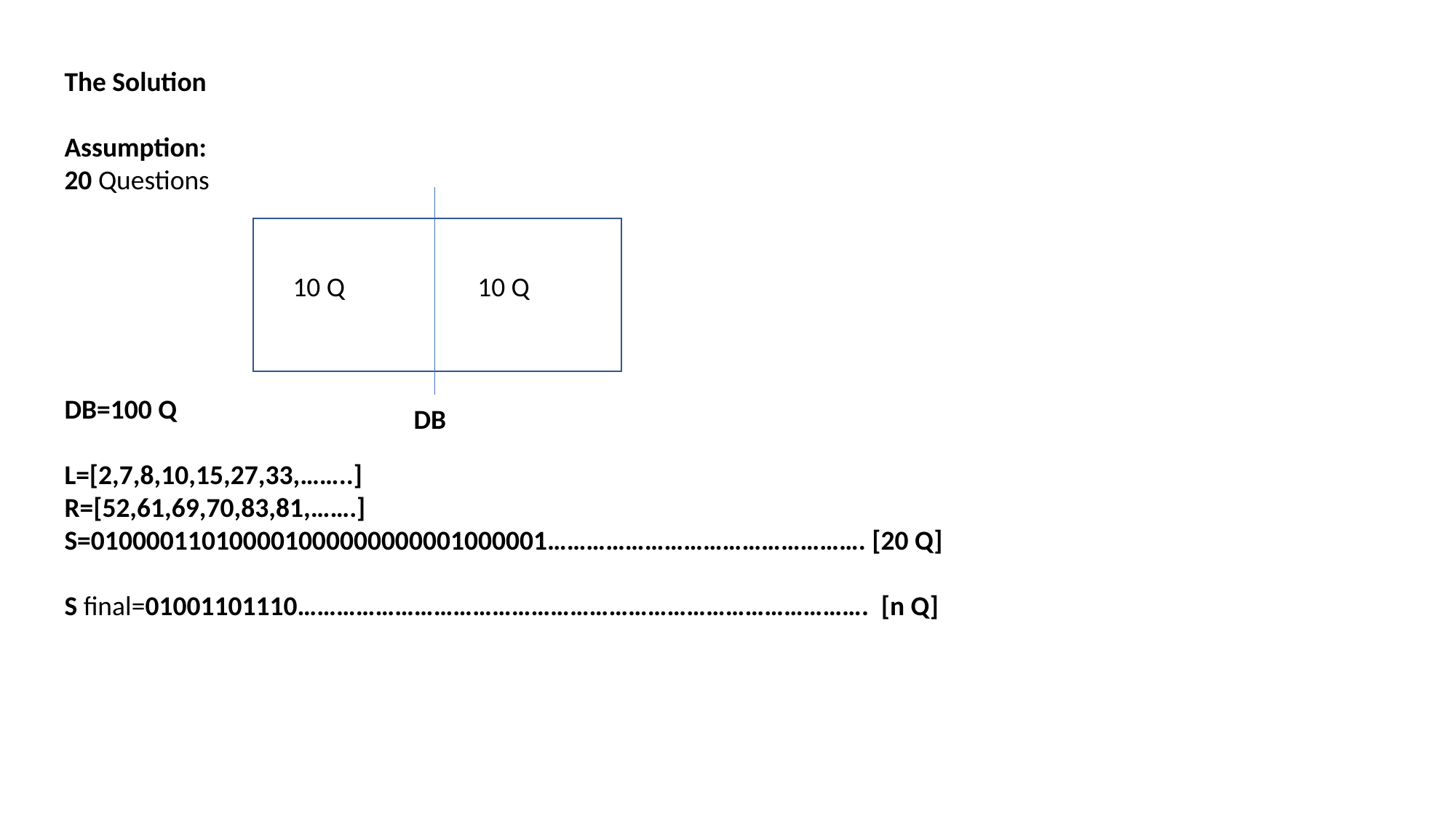

The Solution

Assumption:
20 Questions

DB=100 Q

L=[2,7,8,10,15,27,33,……..]
R=[52,61,69,70,83,81,…….]
S=010000110100001000000000001000001…………………………………………. [20 Q]

S final=01001101110…………………………………………………………………………….  [n Q]

10 Q
10 Q
DB